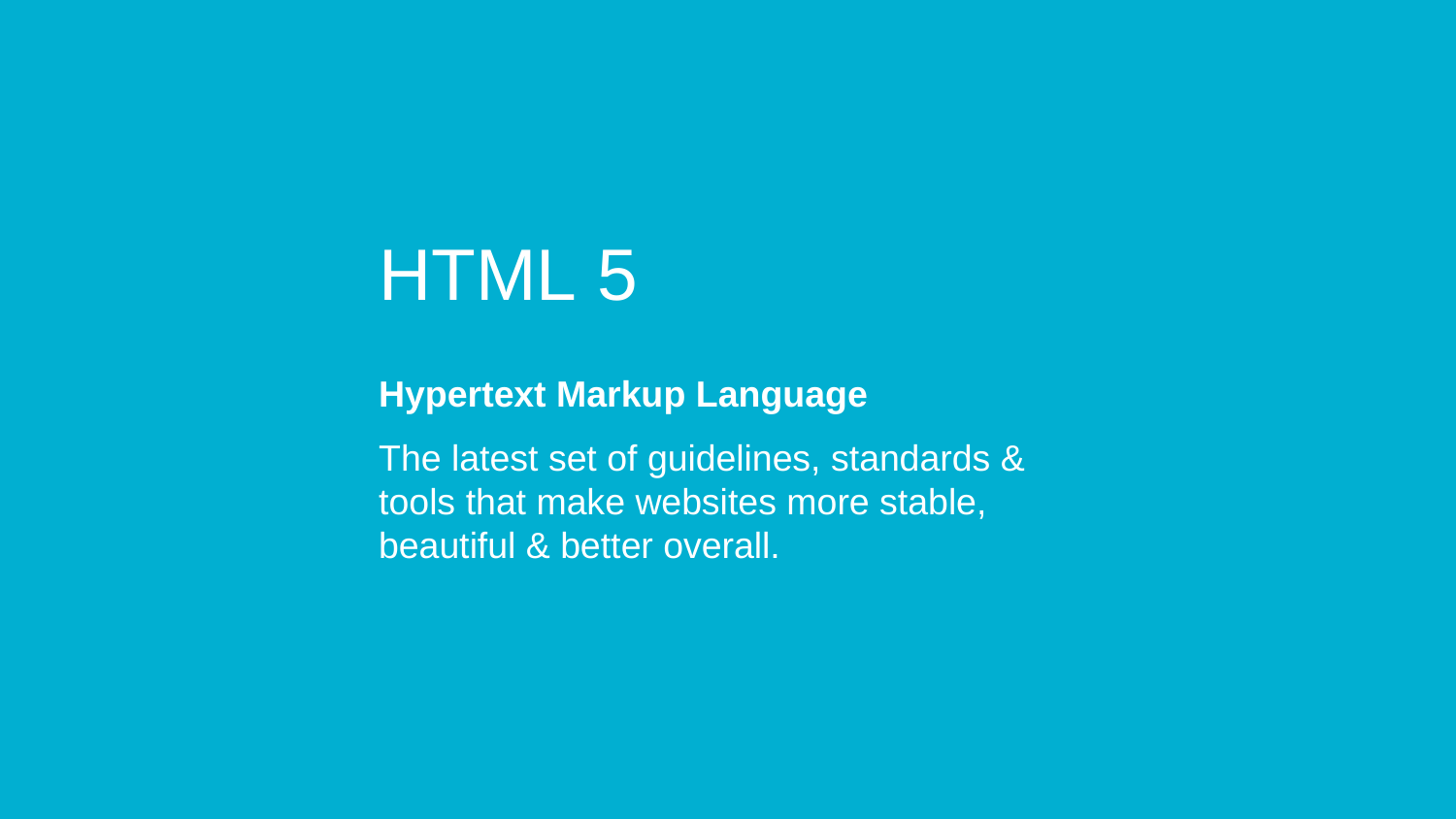

HTML 5
Hypertext Markup Language
The latest set of guidelines, standards & tools that make websites more stable, beautiful & better overall.